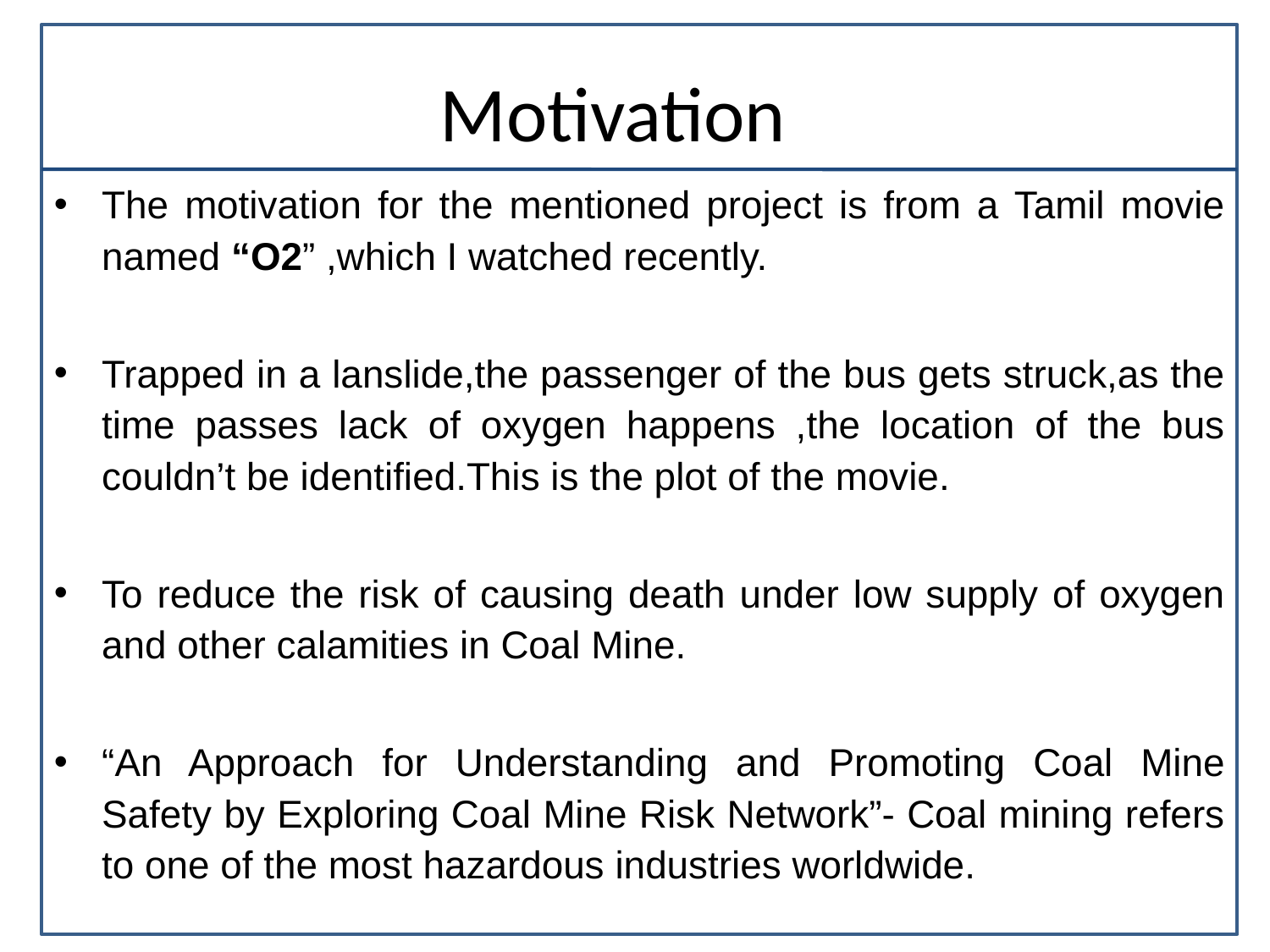

# Motivation
The motivation for the mentioned project is from a Tamil movie named “O2” ,which I watched recently.

Trapped in a lanslide,the passenger of the bus gets struck,as the time passes lack of oxygen happens ,the location of the bus couldn’t be identified.This is the plot of the movie.

To reduce the risk of causing death under low supply of oxygen and other calamities in Coal Mine.

“An Approach for Understanding and Promoting Coal Mine Safety by Exploring Coal Mine Risk Network”- Coal mining refers to one of the most hazardous industries worldwide.

5